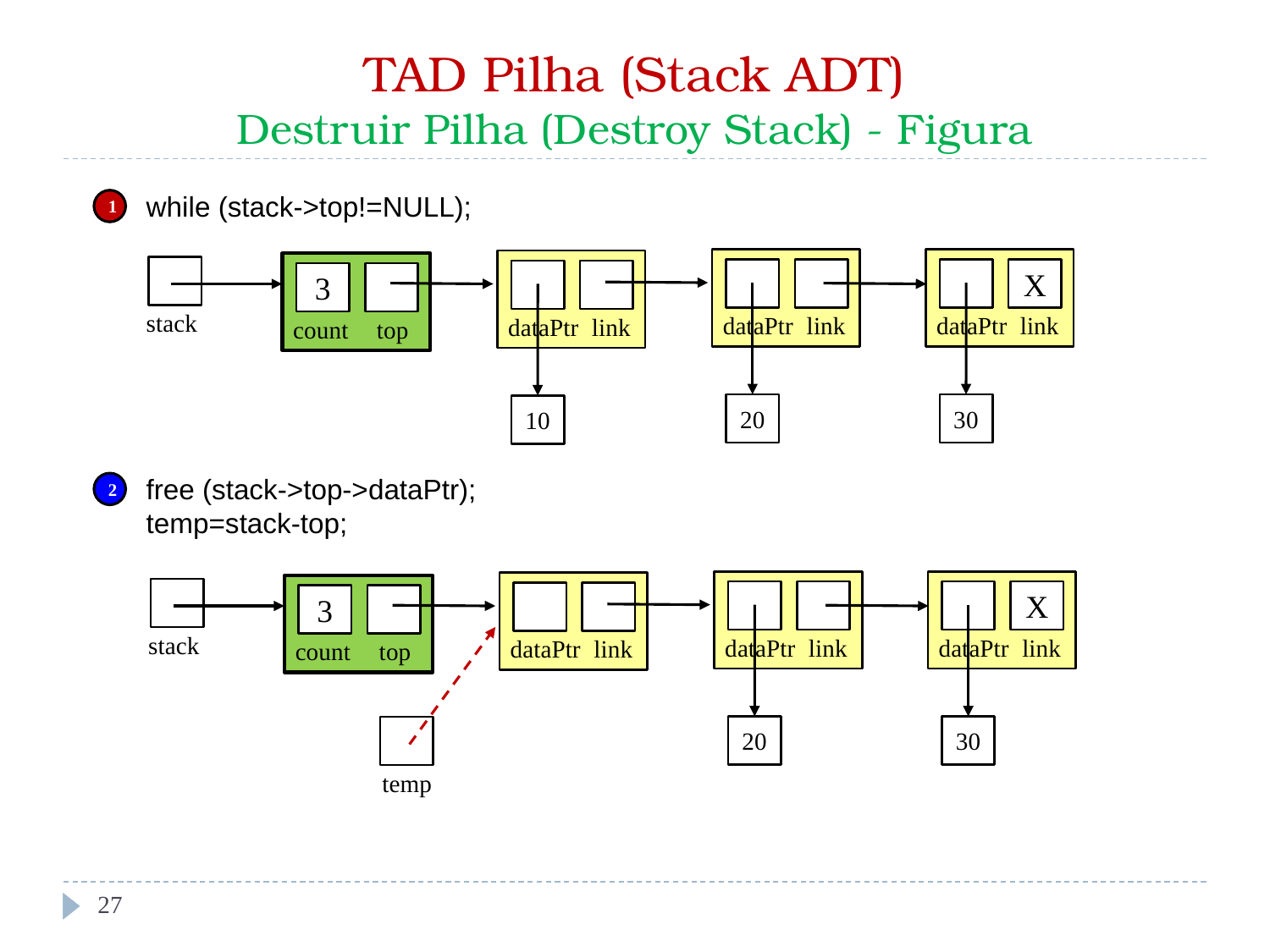

# TAD Pilha (Stack ADT) Destruir Pilha (Destroy Stack) - Figura

while (stack->top!=NULL);
1

dataPtr
link

X
dataPtr
link

dataPtr
link

3

count
top

stack
20
30
10
free (stack->top->dataPtr);
temp=stack-top;
2

dataPtr
link

X
dataPtr
link

dataPtr
link

3

count
top

stack
20
30

temp
27